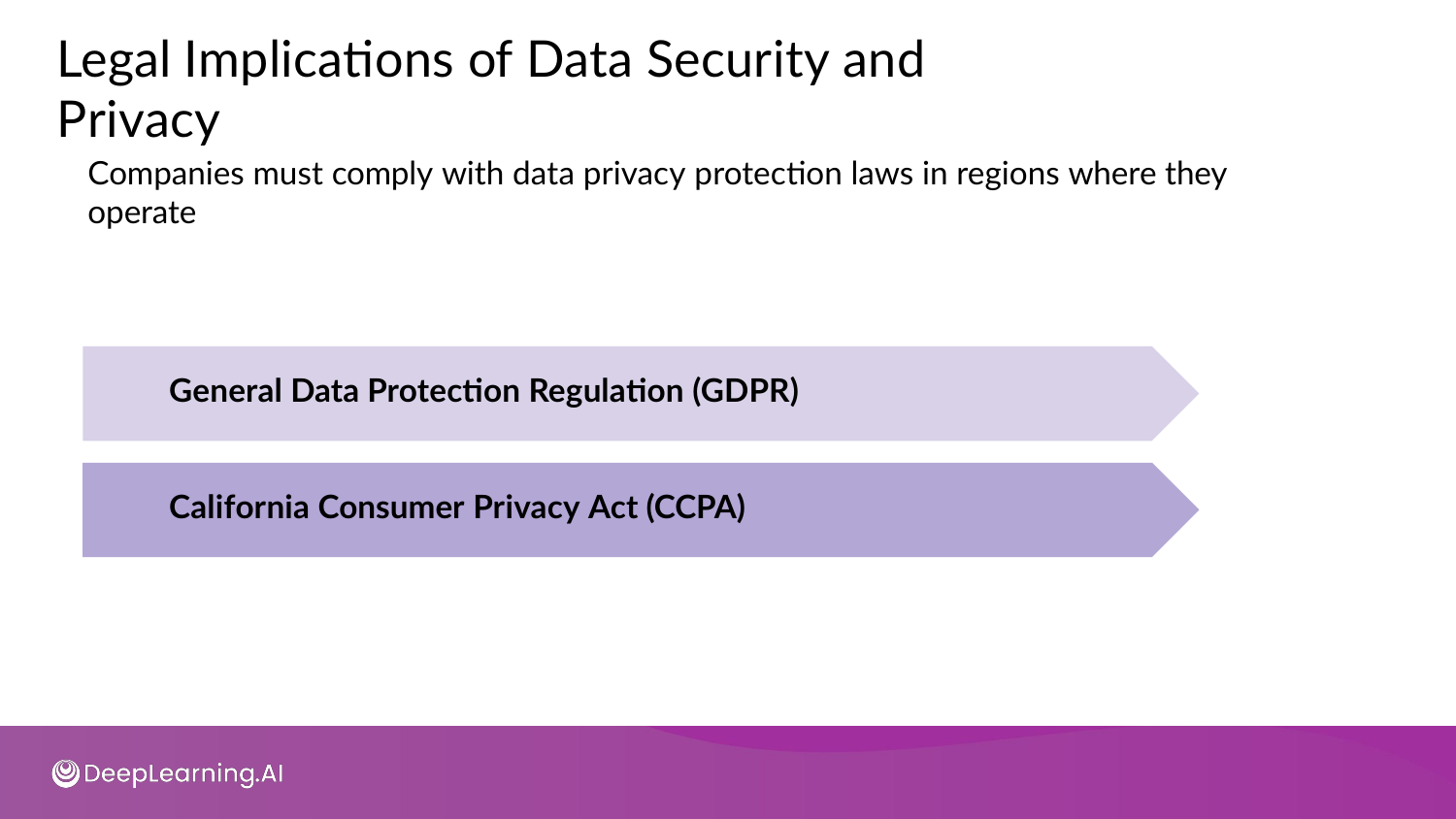

# Legal Implications of Data Security and Privacy
Companies must comply with data privacy protection laws in regions where they operate

General Data Protection Regulation (GDPR)

California Consumer Privacy Act (CCPA)